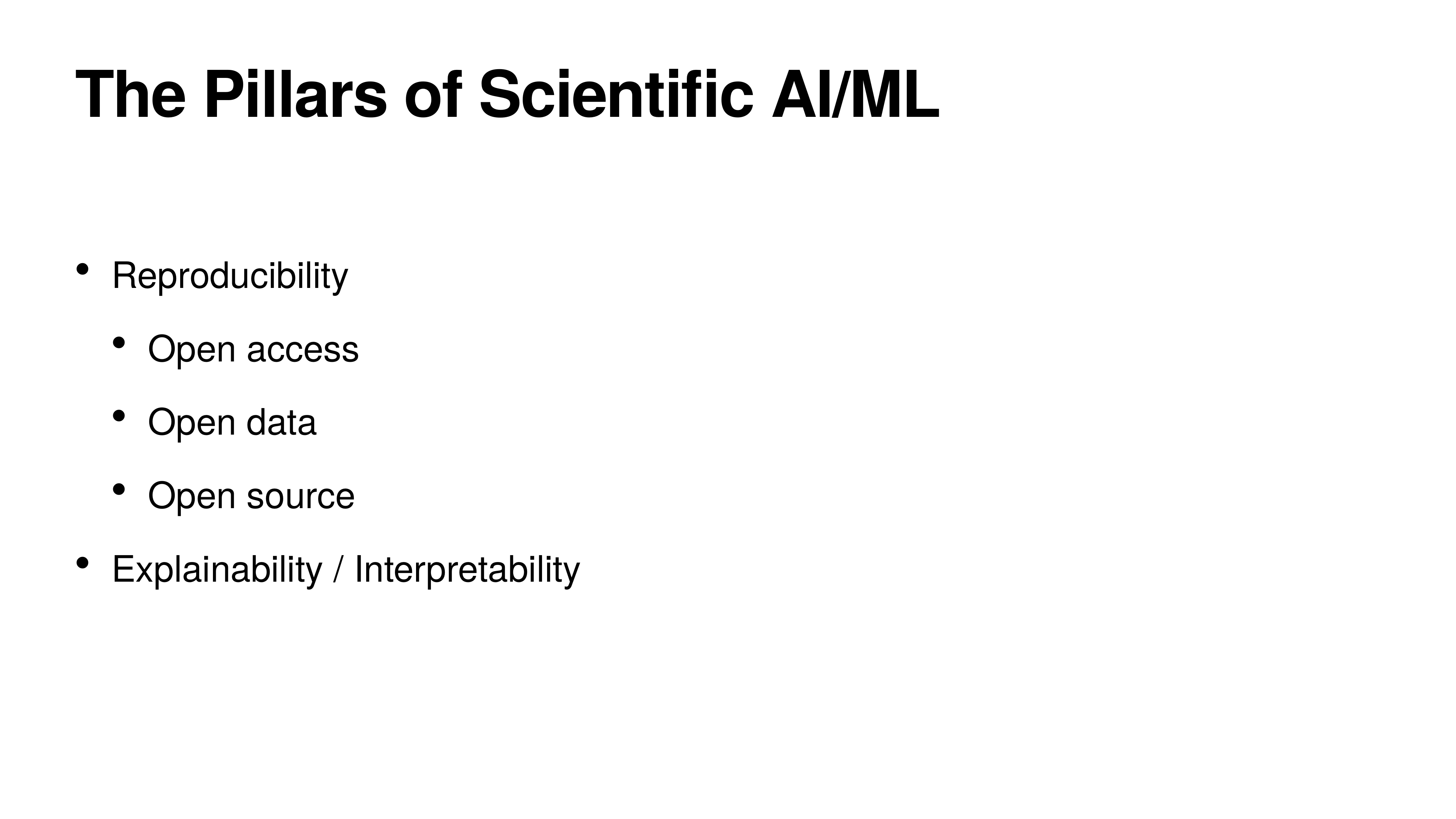

# The Pillars of Scientific AI/ML

Reproducibility
Open access
Open data
Open source
Explainability / Interpretability